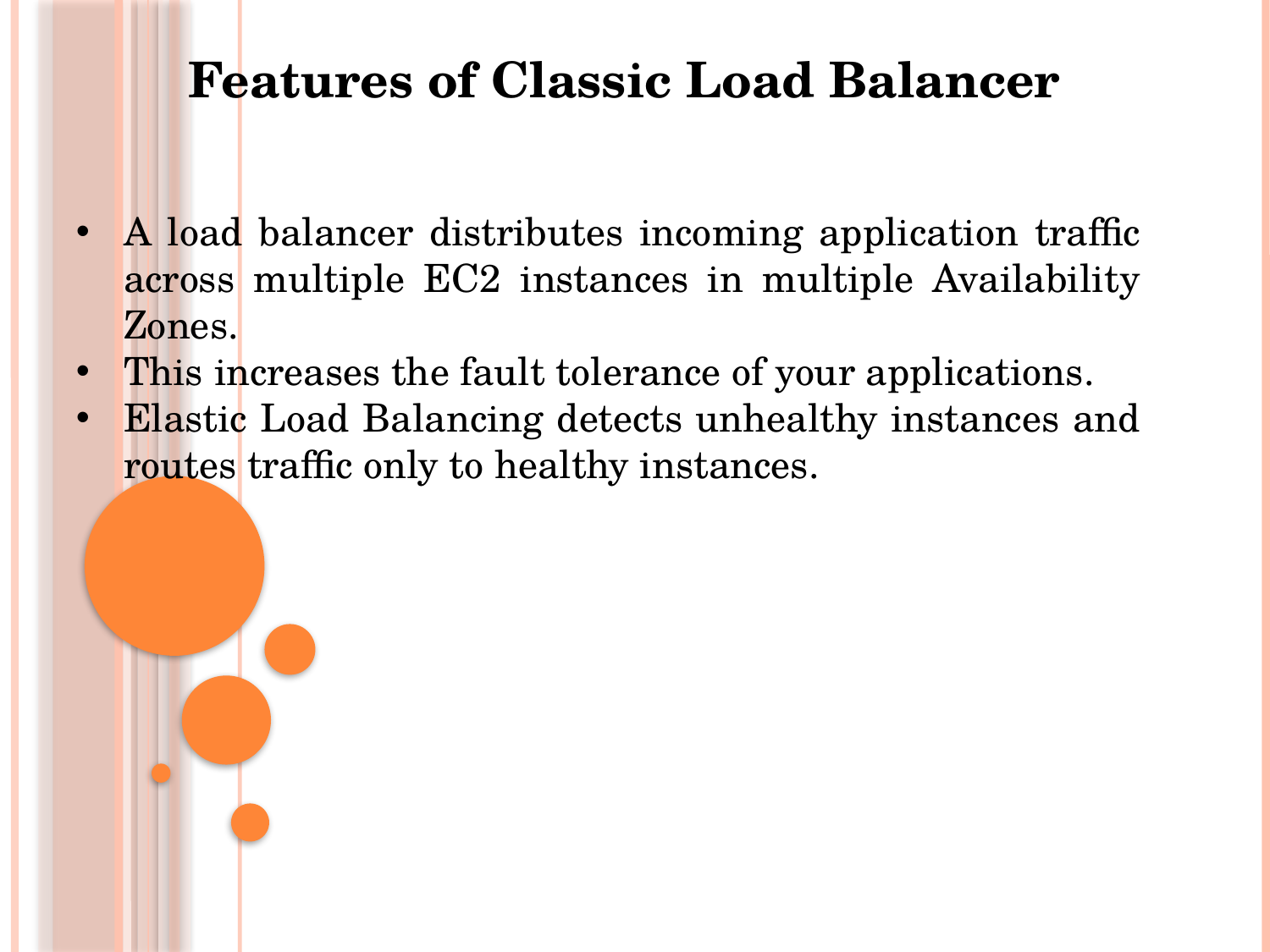

Features of Classic Load Balancer
A load balancer distributes incoming application traffic across multiple EC2 instances in multiple Availability Zones.
This increases the fault tolerance of your applications.
Elastic Load Balancing detects unhealthy instances and routes traffic only to healthy instances.